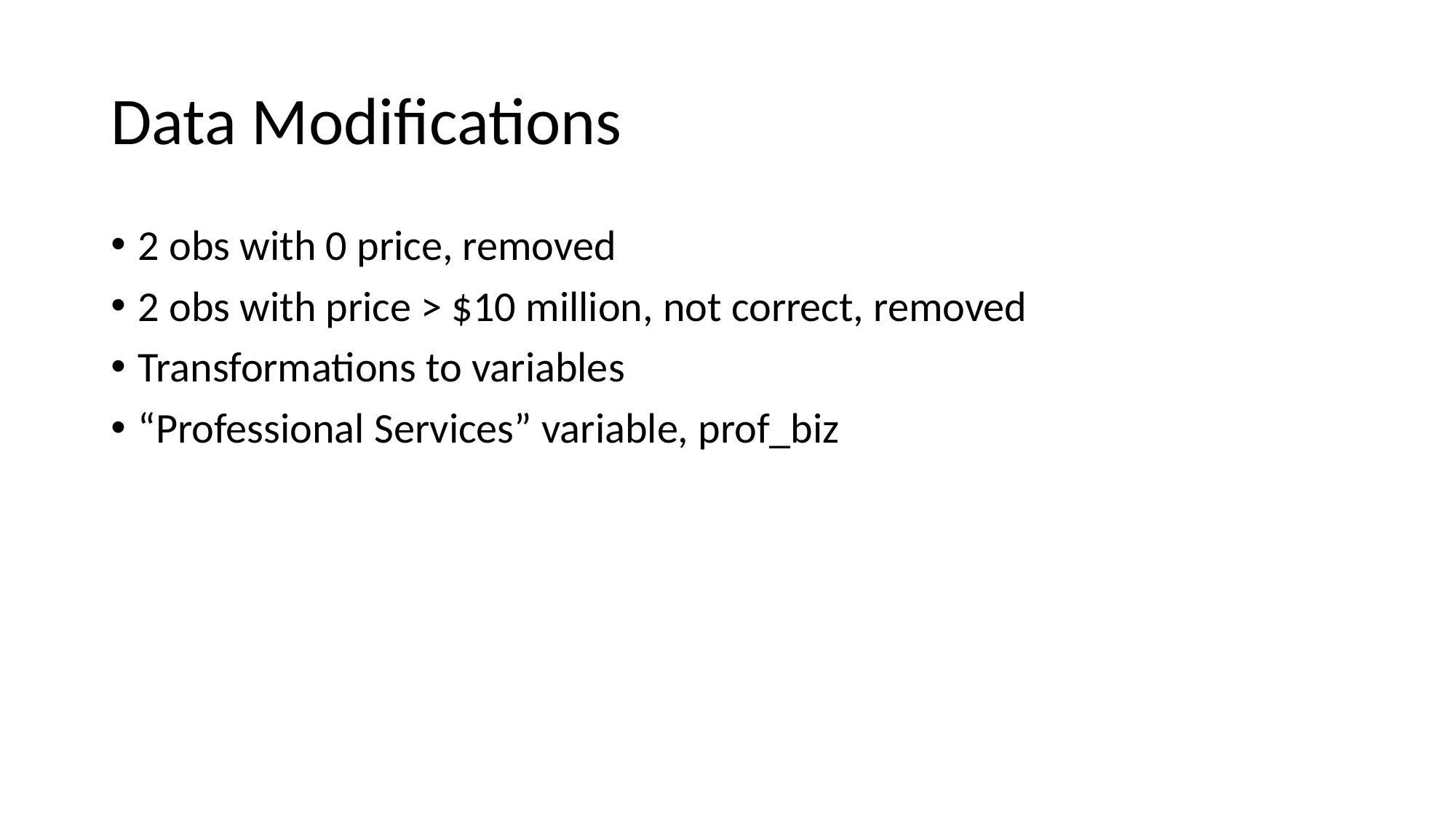

# Data Modifications
2 obs with 0 price, removed
2 obs with price > $10 million, not correct, removed
Transformations to variables
“Professional Services” variable, prof_biz